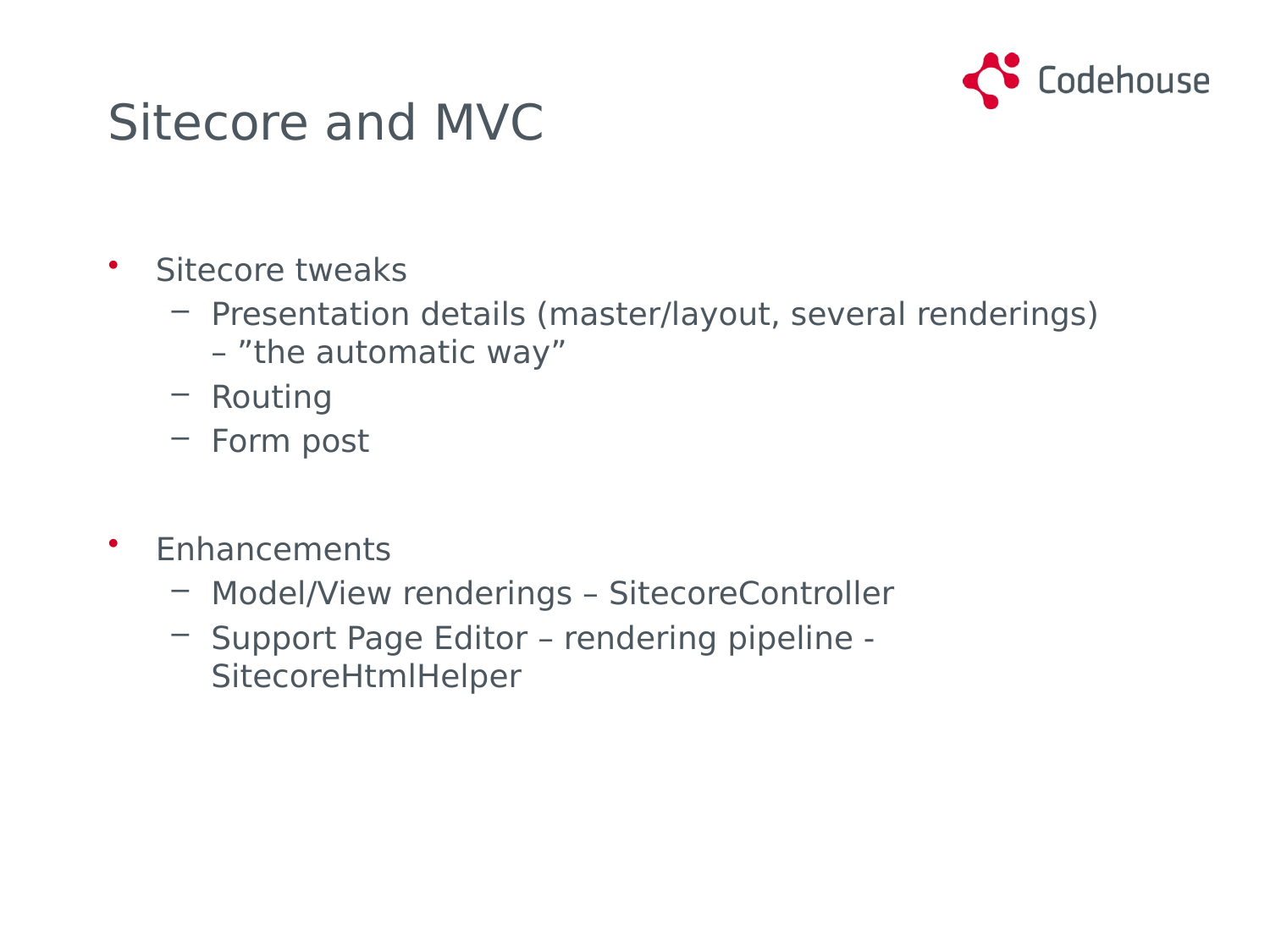

# Sitecore and MVC
Sitecore tweaks
Presentation details (master/layout, several renderings)
– ”the automatic way”
Routing
Form post

Enhancements
Model/View renderings – SitecoreController
Support Page Editor – rendering pipeline - SitecoreHtmlHelper